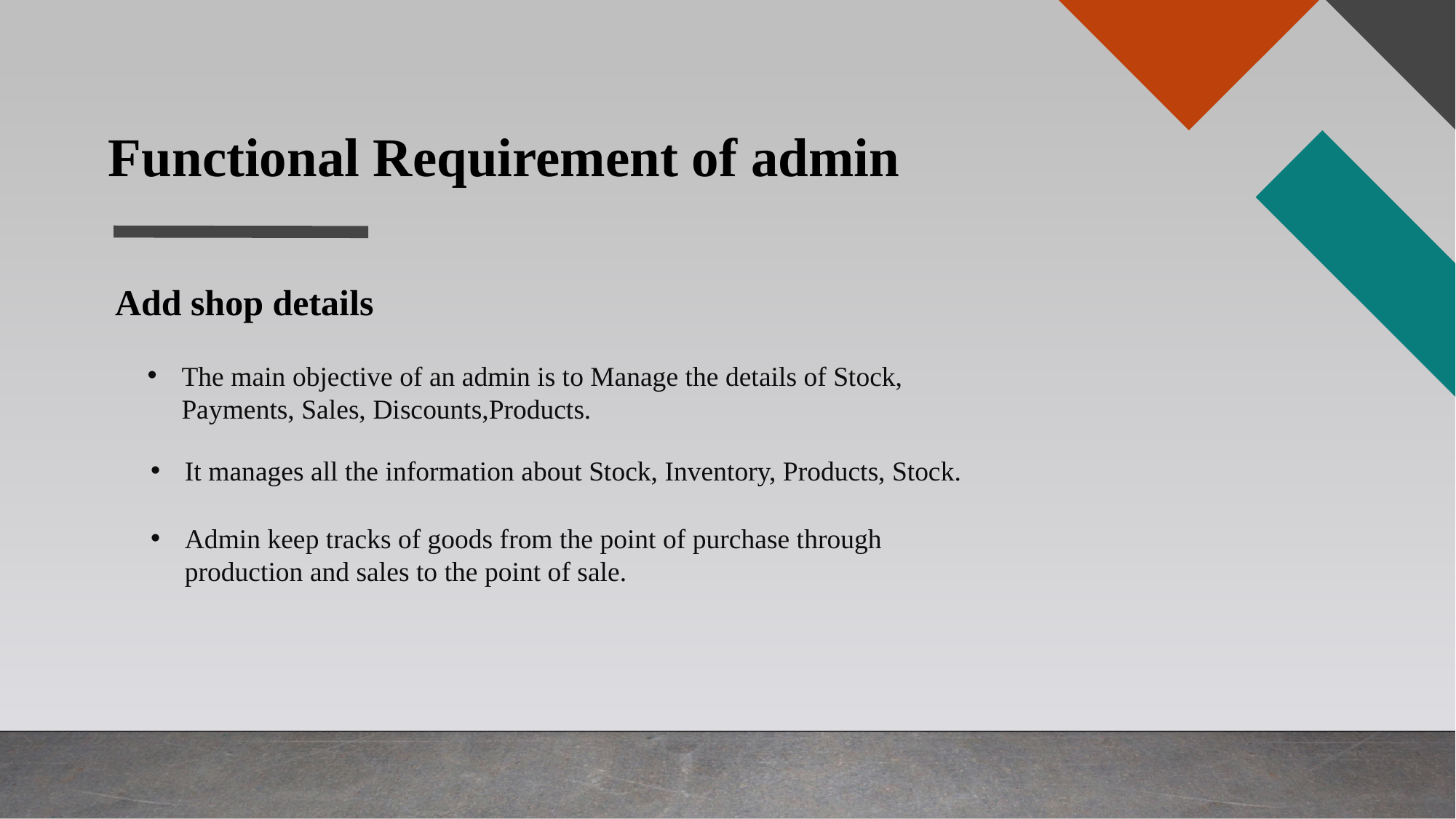

Functional Requirement of admin
Add shop details
The main objective of an admin is to Manage the details of Stock, Payments, Sales, Discounts,Products.
It manages all the information about Stock, Inventory, Products, Stock.
Admin keep tracks of goods from the point of purchase through production and sales to the point of sale.